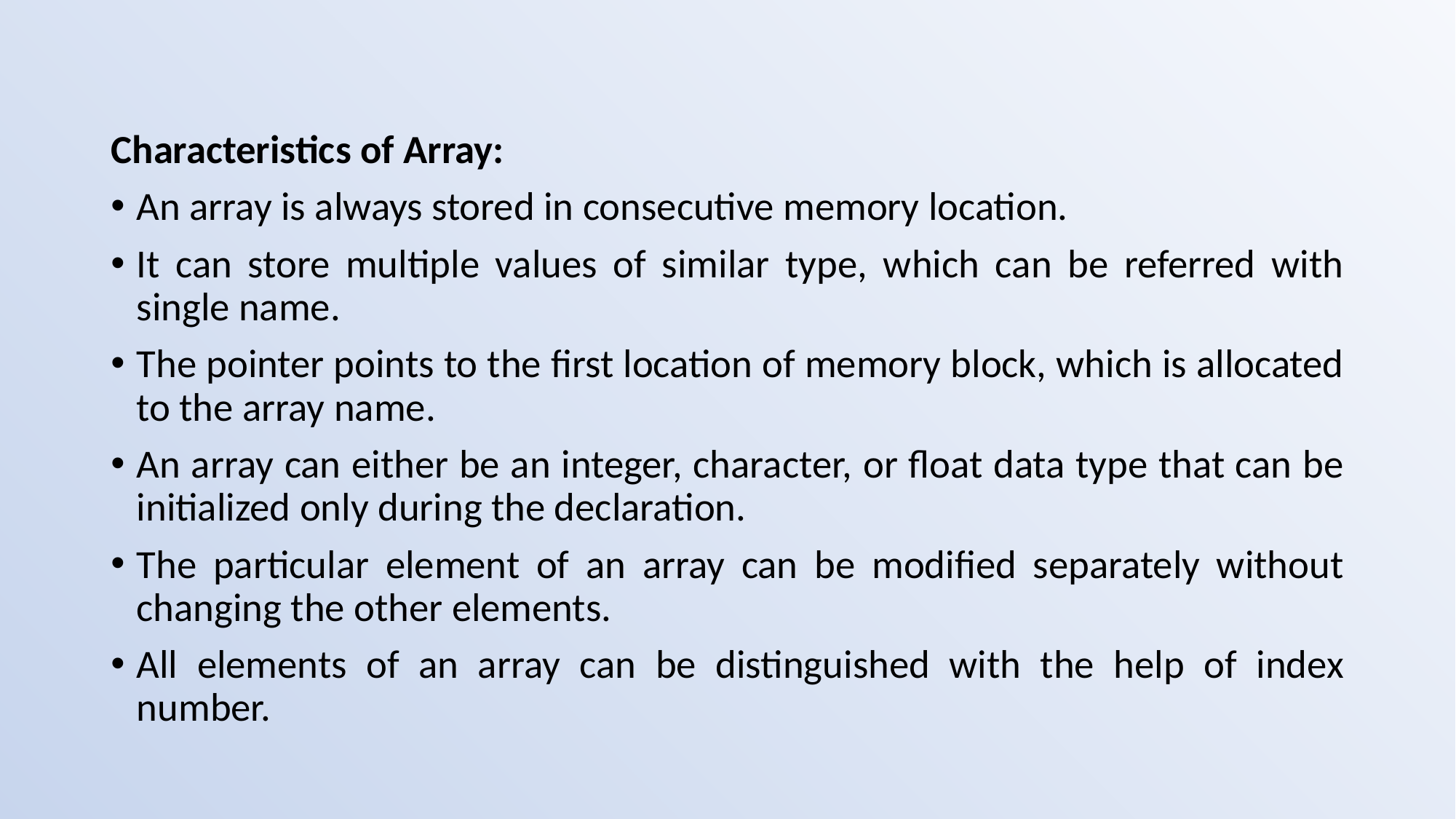

Characteristics of Array:
An array is always stored in consecutive memory location.
It can store multiple values of similar type, which can be referred with single name.
The pointer points to the first location of memory block, which is allocated to the array name.
An array can either be an integer, character, or float data type that can be initialized only during the declaration.
The particular element of an array can be modified separately without changing the other elements.
All elements of an array can be distinguished with the help of index number.